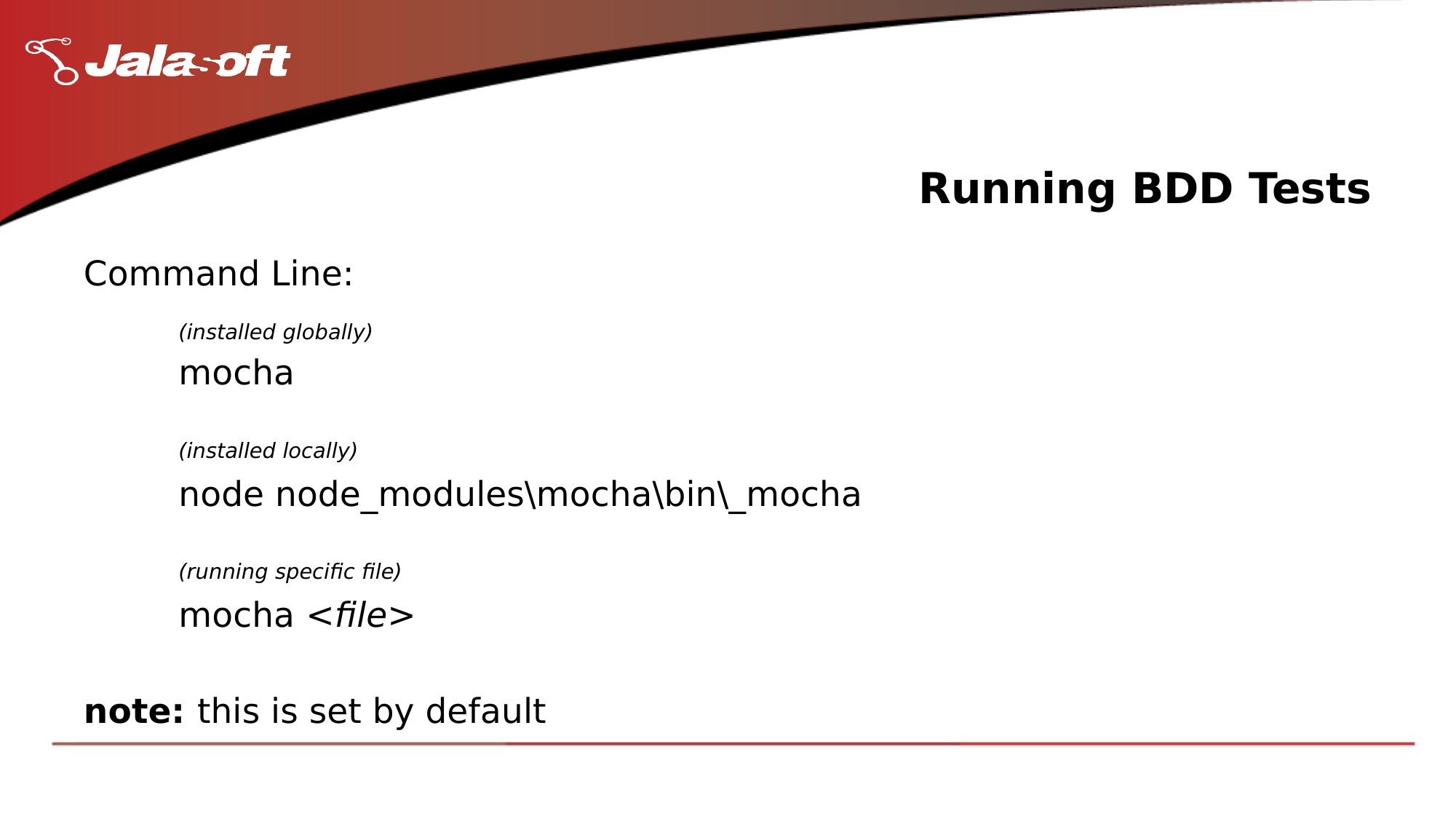

# Running BDD Tests
Command Line:
	(installed globally)
	mocha
	(installed locally)
	node node_modules\mocha\bin\_mocha
	(running specific file)
	mocha <file>

note: this is set by default